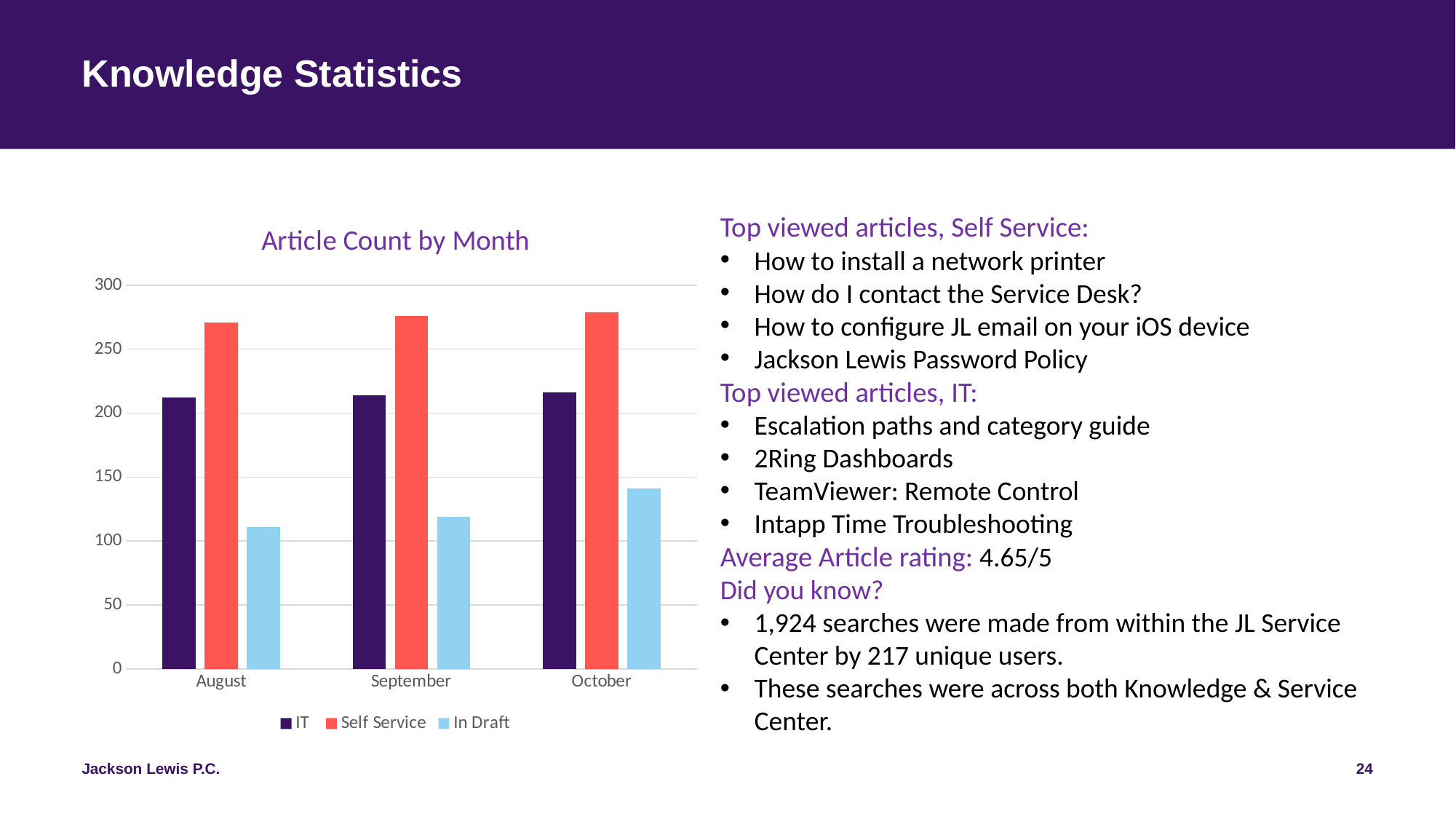

# Knowledge Statistics

### Chart: Article Count by Month

| Category | IT  | Self Service | In Draft |
|---|---|---|---|
| August | 212.0 | 271.0 | 111.0 |
| September | 214.0 | 276.0 | 119.0 |
| October | 216.0 | 279.0 | 141.0 |
Top viewed articles, Self Service:
How to install a network printer
How do I contact the Service Desk?
How to configure JL email on your iOS device
Jackson Lewis Password Policy
Top viewed articles, IT:
Escalation paths and category guide
2Ring Dashboards
TeamViewer: Remote Control
Intapp Time Troubleshooting
Average Article rating: 4.65/5
Did you know?
1,924 searches were made from within the JL Service Center by 217 unique users.
These searches were across both Knowledge & Service Center.
24
Jackson Lewis P.C.